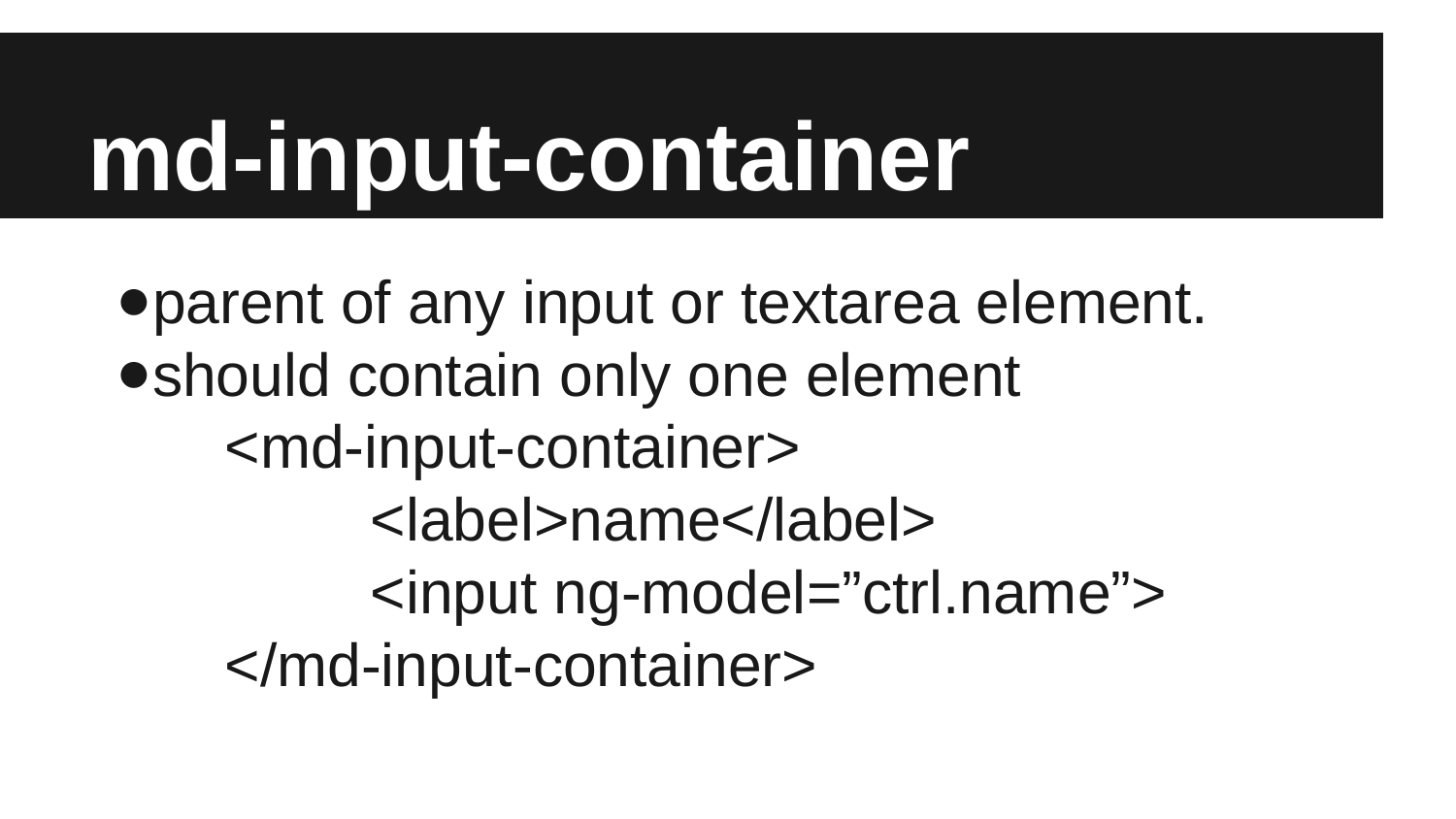

# md-input-container
parent of any input or textarea element.
should contain only one element
	<md-input-container>
		<label>name</label>
		<input ng-model=”ctrl.name”>
	</md-input-container>